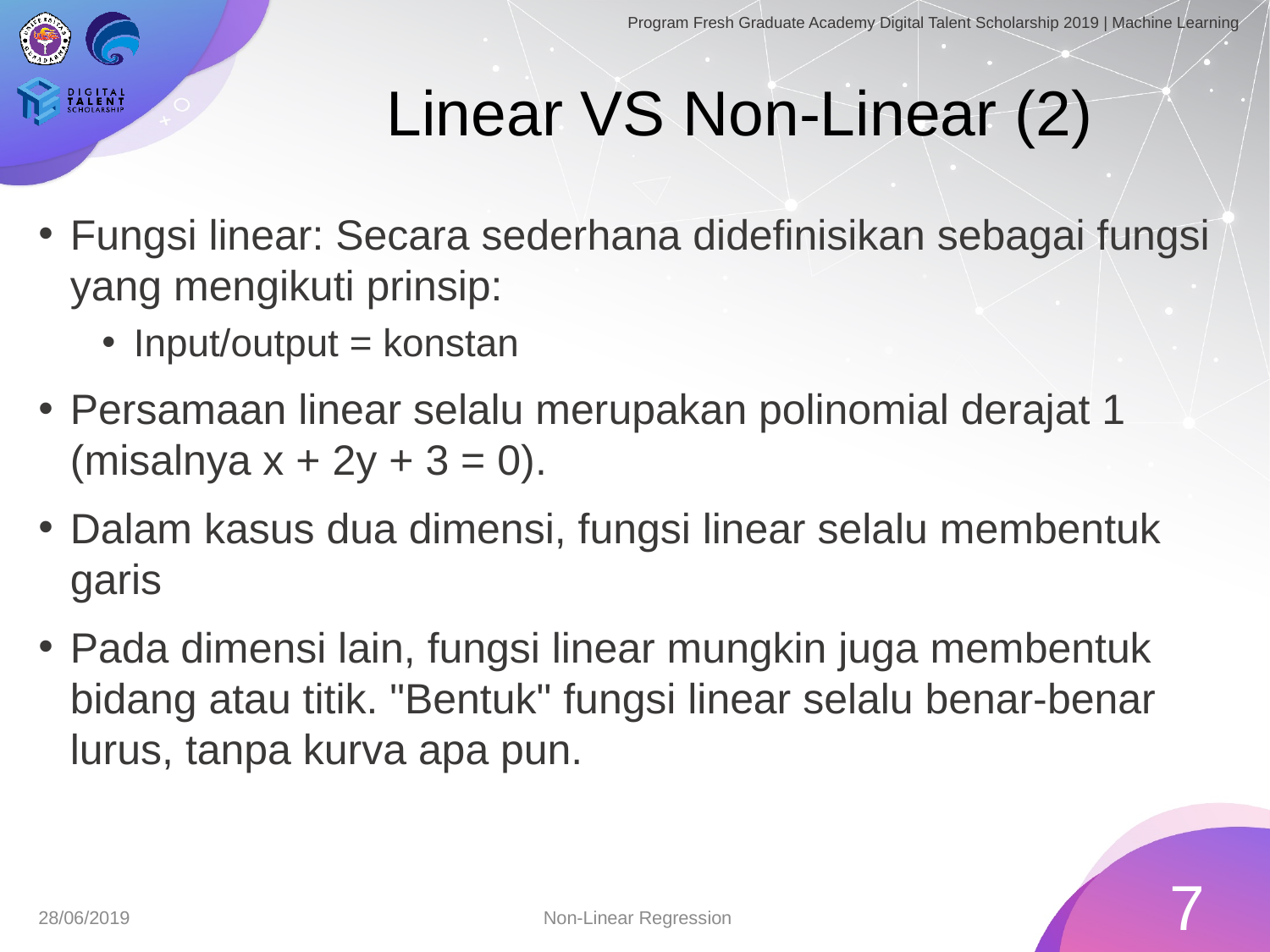

# Linear VS Non-Linear (2)
Fungsi linear: Secara sederhana didefinisikan sebagai fungsi yang mengikuti prinsip:
Input/output = konstan
Persamaan linear selalu merupakan polinomial derajat 1 (misalnya x + 2y + 3 = 0).
Dalam kasus dua dimensi, fungsi linear selalu membentuk garis
Pada dimensi lain, fungsi linear mungkin juga membentuk bidang atau titik. "Bentuk" fungsi linear selalu benar-benar lurus, tanpa kurva apa pun.

7
Non-Linear Regression
28/06/2019